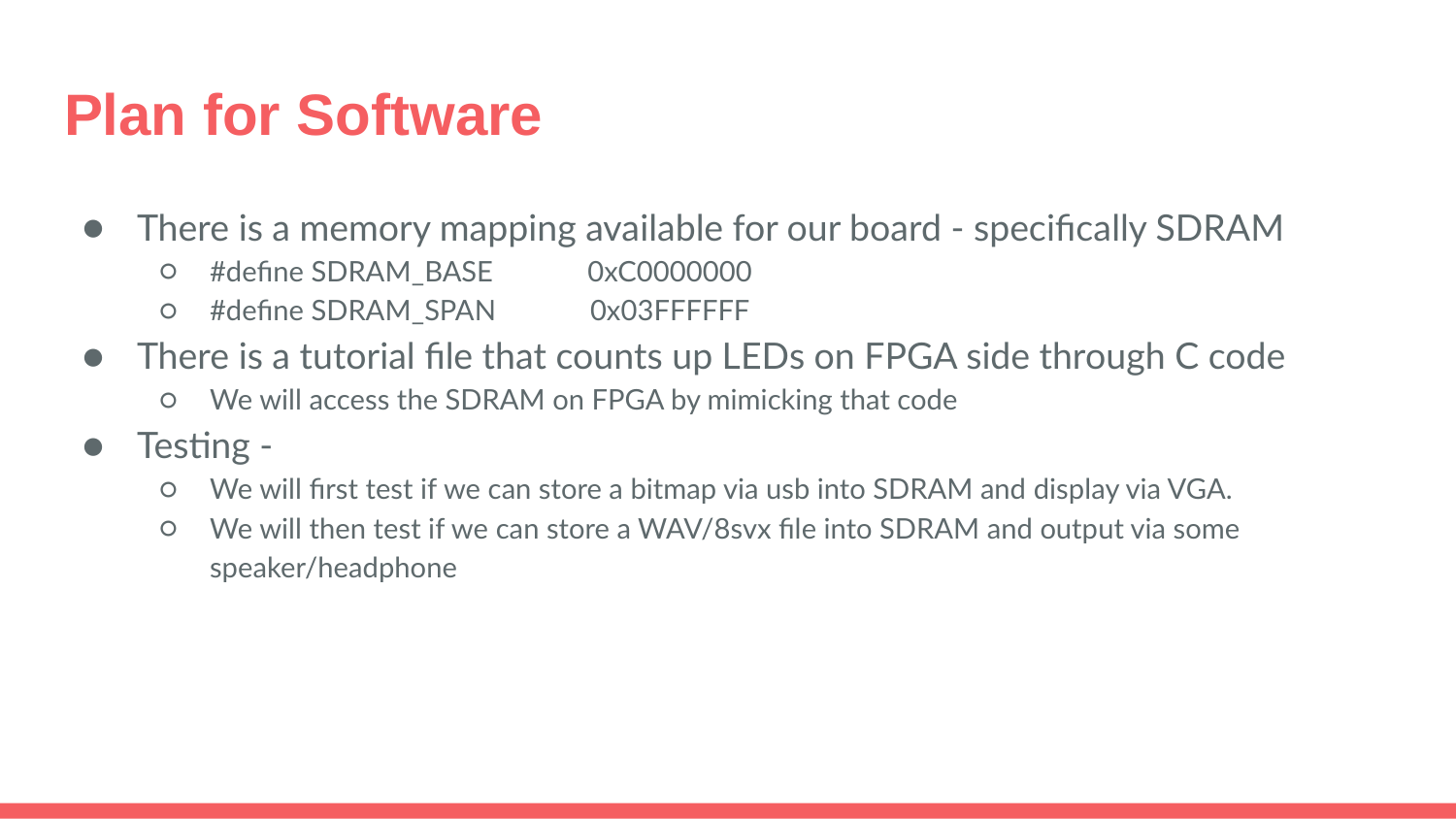

# Plan for Software
There is a memory mapping available for our board - specifically SDRAM
#define SDRAM_BASE             0xC0000000
#define SDRAM_SPAN             0x03FFFFFF
There is a tutorial file that counts up LEDs on FPGA side through C code
We will access the SDRAM on FPGA by mimicking that code
Testing -
We will first test if we can store a bitmap via usb into SDRAM and display via VGA.
We will then test if we can store a WAV/8svx file into SDRAM and output via some speaker/headphone